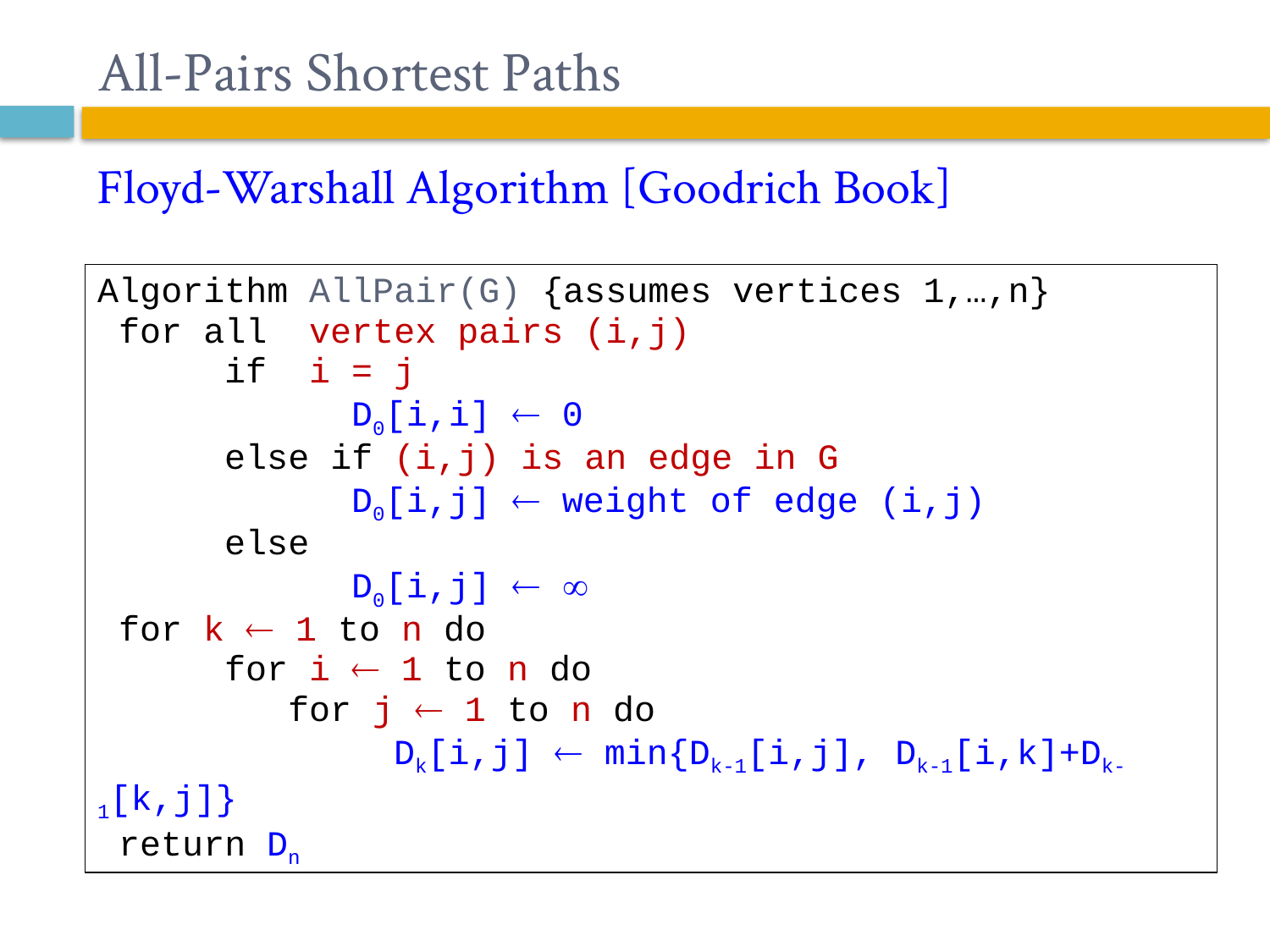

# All-Pairs Shortest Paths
Floyd-Warshall Algorithm [Goodrich Book]
Algorithm AllPair(G) {assumes vertices 1,…,n}
 for all  vertex pairs (i,j)
	if  i = j
		D0[i,i] ← 0
	else if (i,j) is an edge in G
		D0[i,j] ← weight of edge (i,j)
	else
		D0[i,j] ← ∞
 for k ← 1 to n do
	for i ← 1 to n do
	   for j ← 1 to n do
		  Dk[i,j] ← min{Dk-1[i,j], Dk-1[i,k]+Dk-1[k,j]}
 return Dn